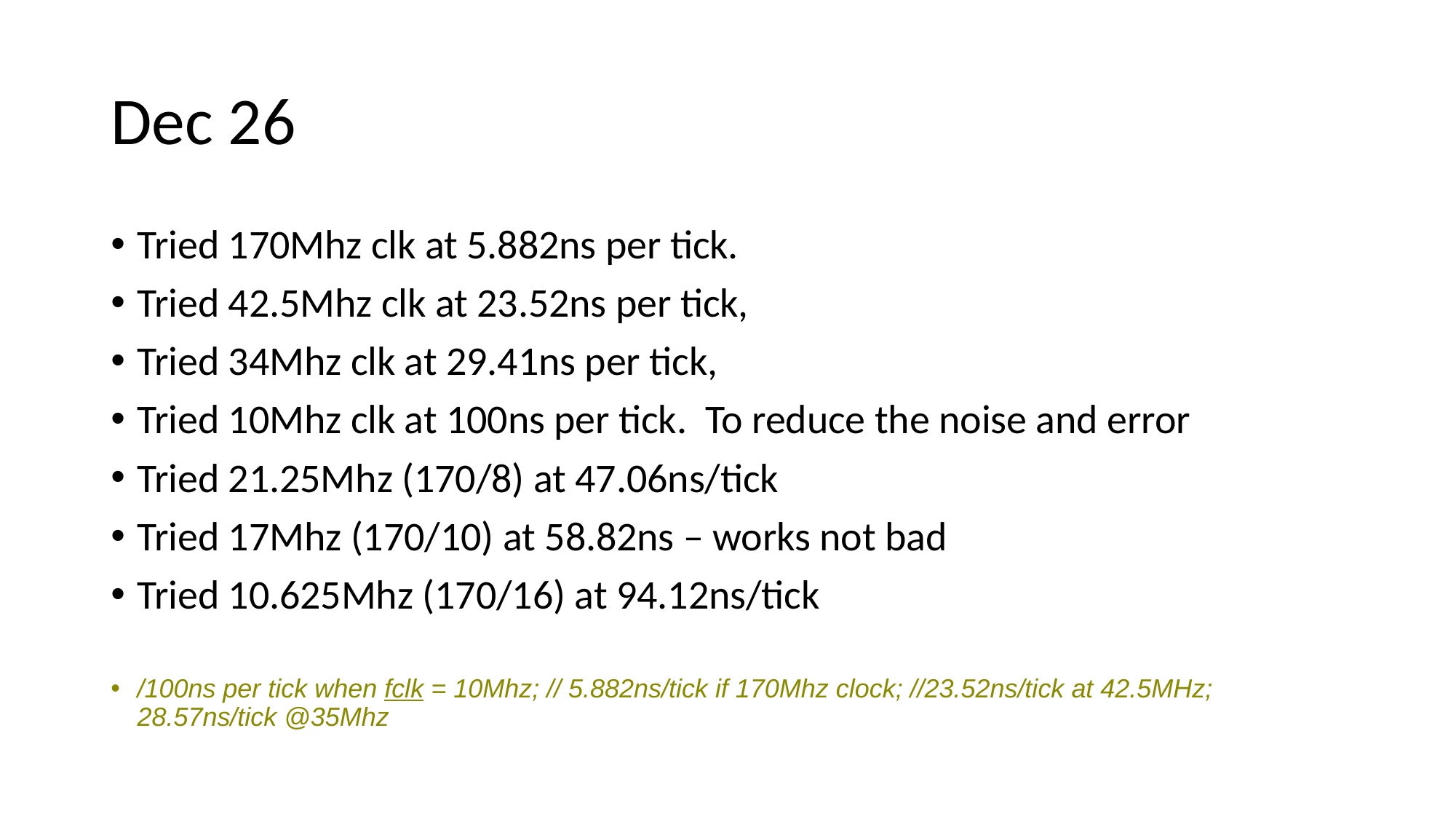

# Dec 26
Tried 170Mhz clk at 5.882ns per tick.
Tried 42.5Mhz clk at 23.52ns per tick,
Tried 34Mhz clk at 29.41ns per tick,
Tried 10Mhz clk at 100ns per tick.  To reduce the noise and error
Tried 21.25Mhz (170/8) at 47.06ns/tick
Tried 17Mhz (170/10) at 58.82ns – works not bad
Tried 10.625Mhz (170/16) at 94.12ns/tick

/100ns per tick when fclk = 10Mhz; // 5.882ns/tick if 170Mhz clock; //23.52ns/tick at 42.5MHz; 28.57ns/tick @35Mhz